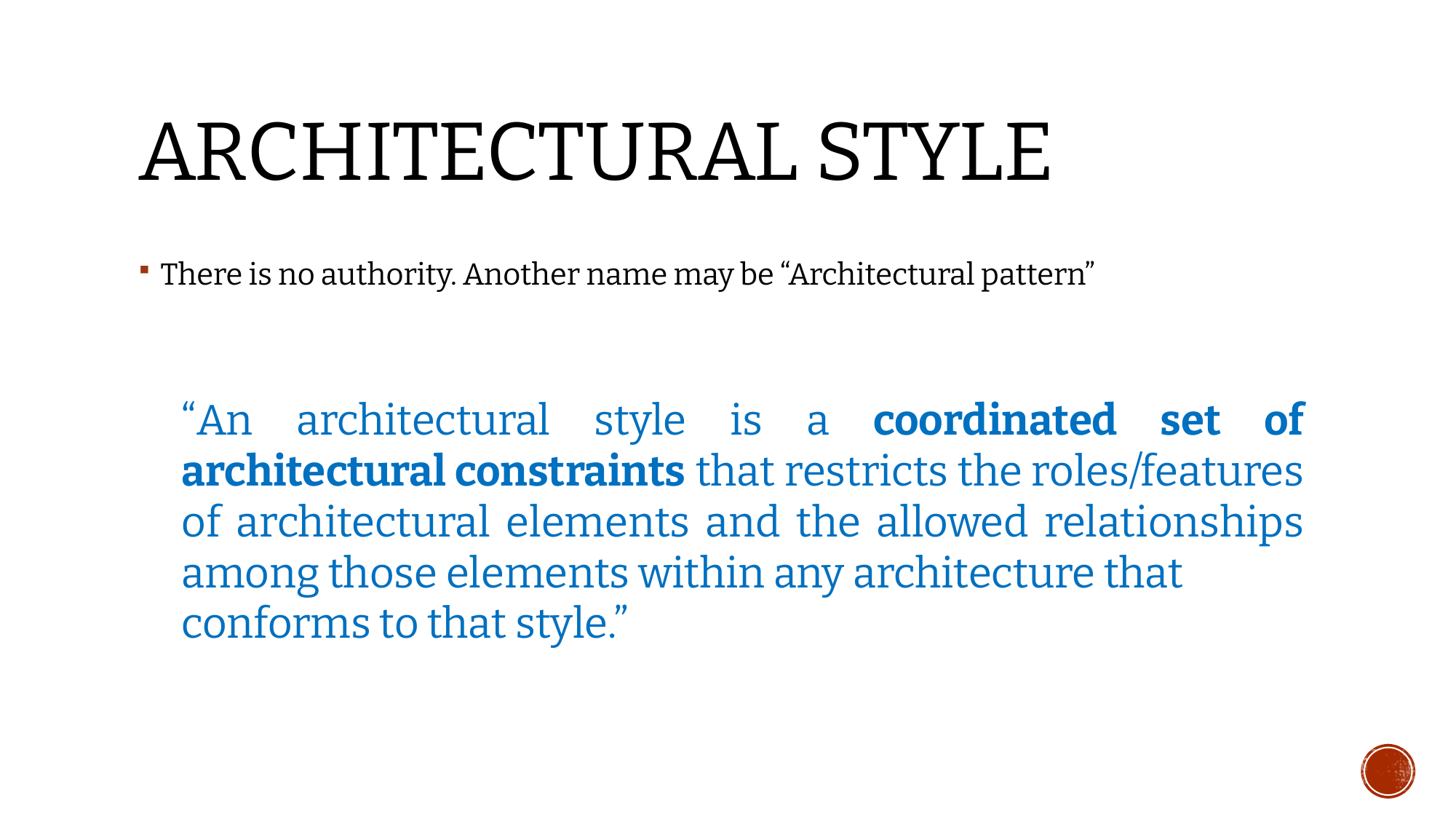

# Architectural style
There is no authority. Another name may be “Architectural pattern”

“An architectural style is a coordinated set of architectural constraints that restricts the roles/features of architectural elements and the allowed relationships among those elements within any architecture that
conforms to that style.”